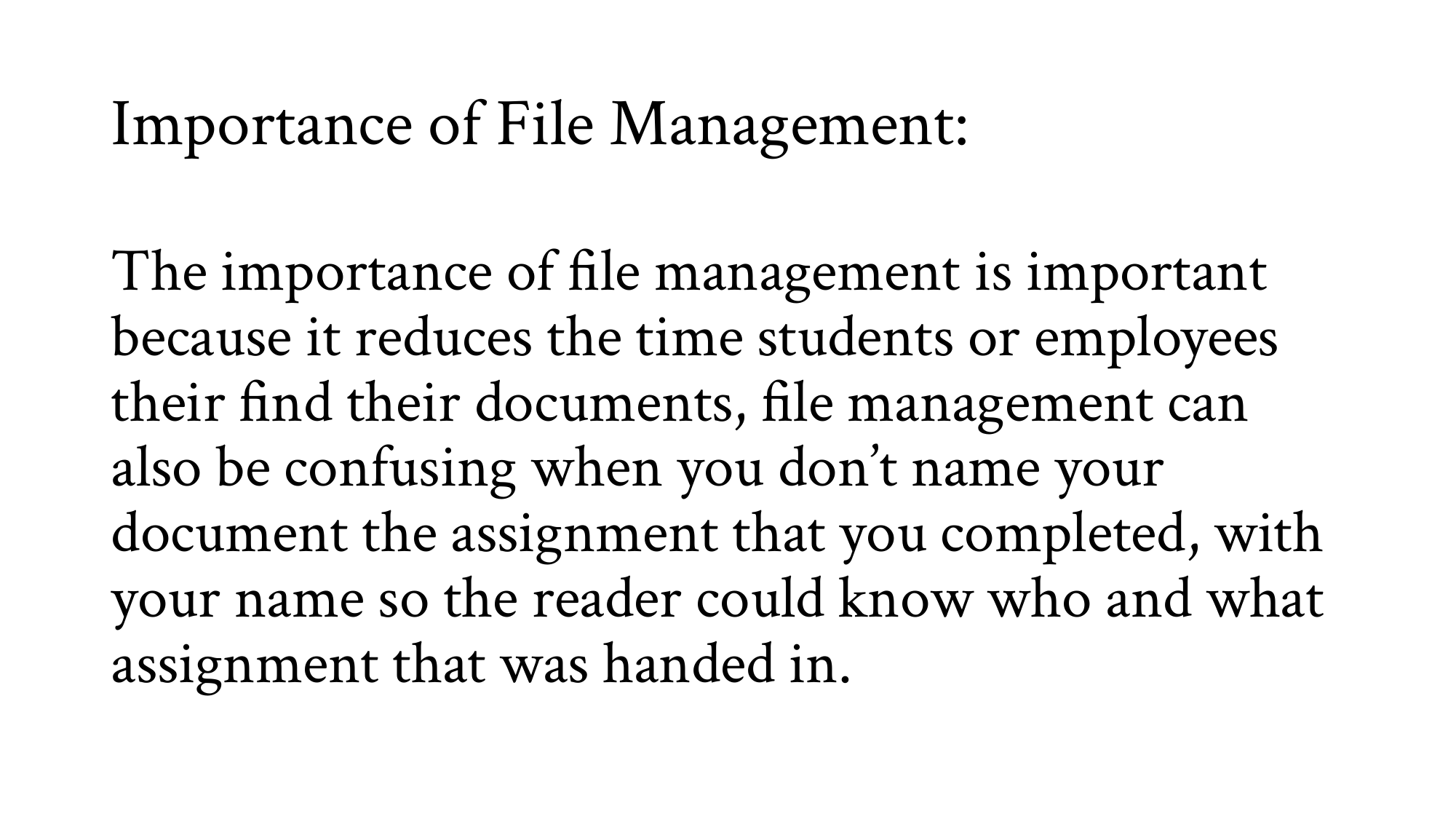

# Importance of File Management:
The importance of file management is important because it reduces the time students or employees their find their documents, file management can also be confusing when you don’t name your document the assignment that you completed, with your name so the reader could know who and what assignment that was handed in.